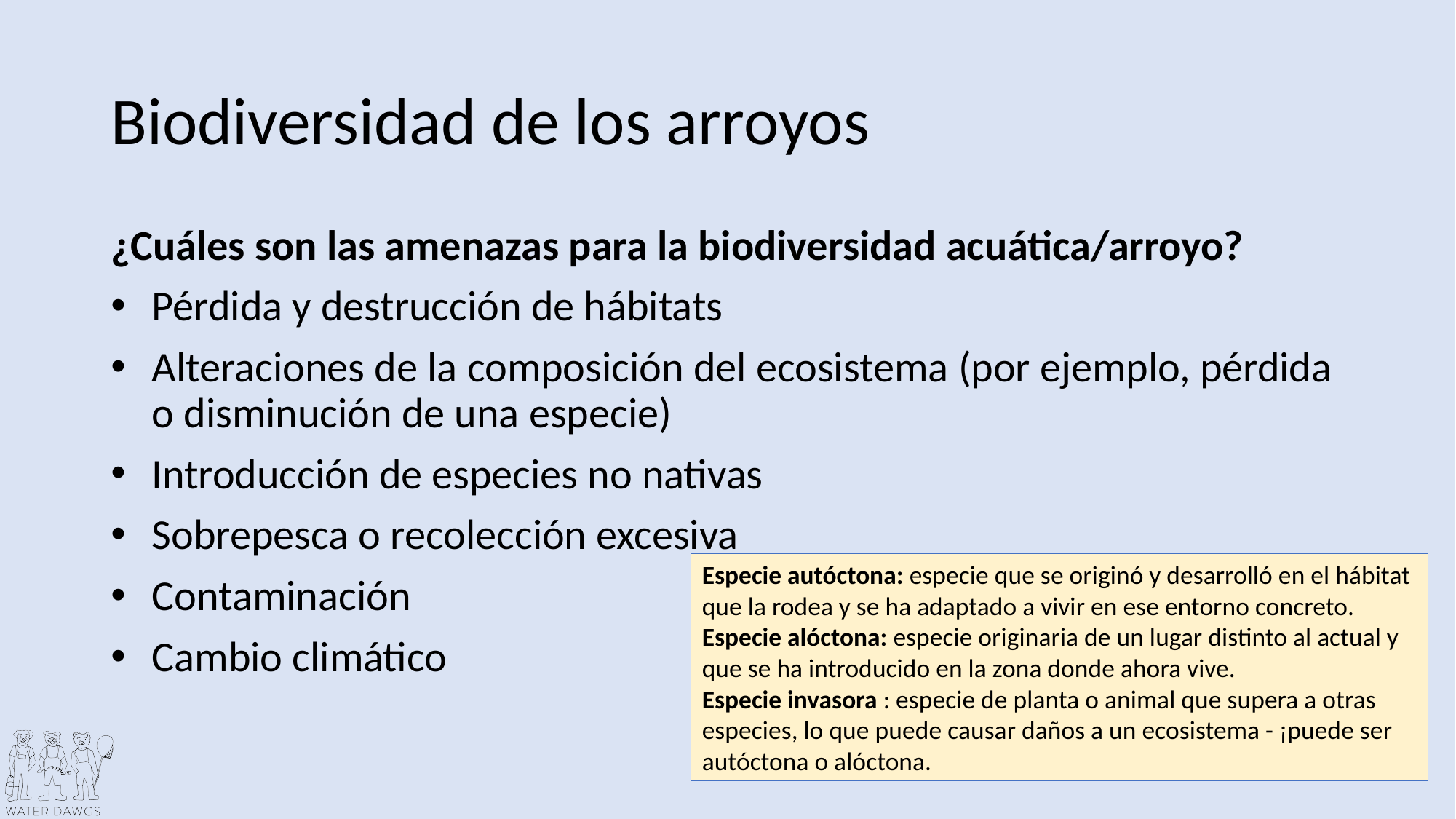

# Biodiversidad de los arroyos
¿Cuáles son las amenazas para la biodiversidad acuática/arroyo?
Pérdida y destrucción de hábitats
Alteraciones de la composición del ecosistema (por ejemplo, pérdida o disminución de una especie)
Introducción de especies no nativas
Sobrepesca o recolección excesiva
Contaminación
Cambio climático
Especie autóctona: especie que se originó y desarrolló en el hábitat que la rodea y se ha adaptado a vivir en ese entorno concreto.
Especie alóctona: especie originaria de un lugar distinto al actual y que se ha introducido en la zona donde ahora vive.
Especie invasora : especie de planta o animal que supera a otras especies, lo que puede causar daños a un ecosistema - ¡puede ser autóctona o alóctona.